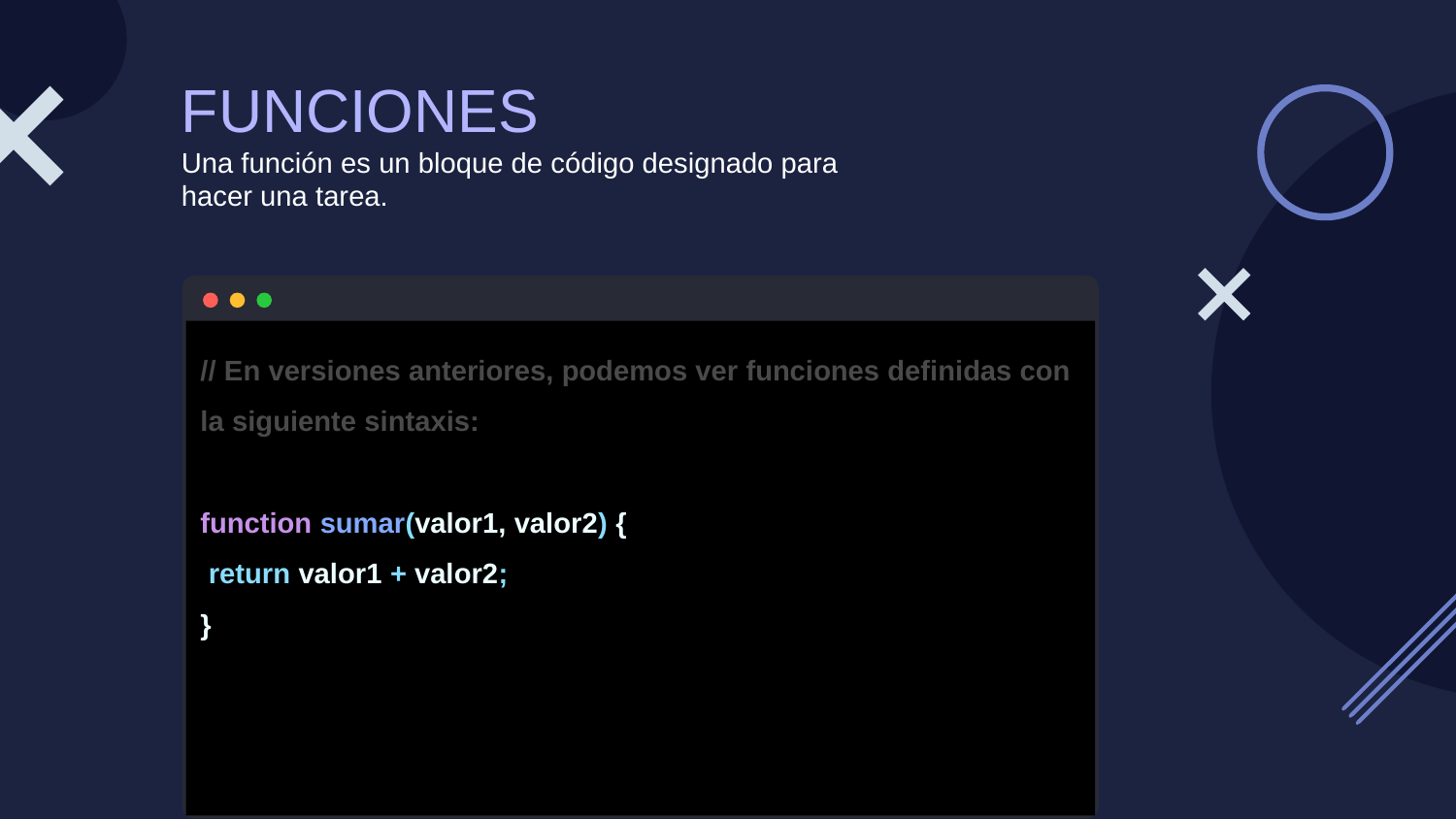

# FUNCIONES
Una función es un bloque de código designado para hacer una tarea.

// En versiones anteriores, podemos ver funciones definidas con la siguiente sintaxis:

function sumar(valor1, valor2) {
 return valor1 + valor2;
}